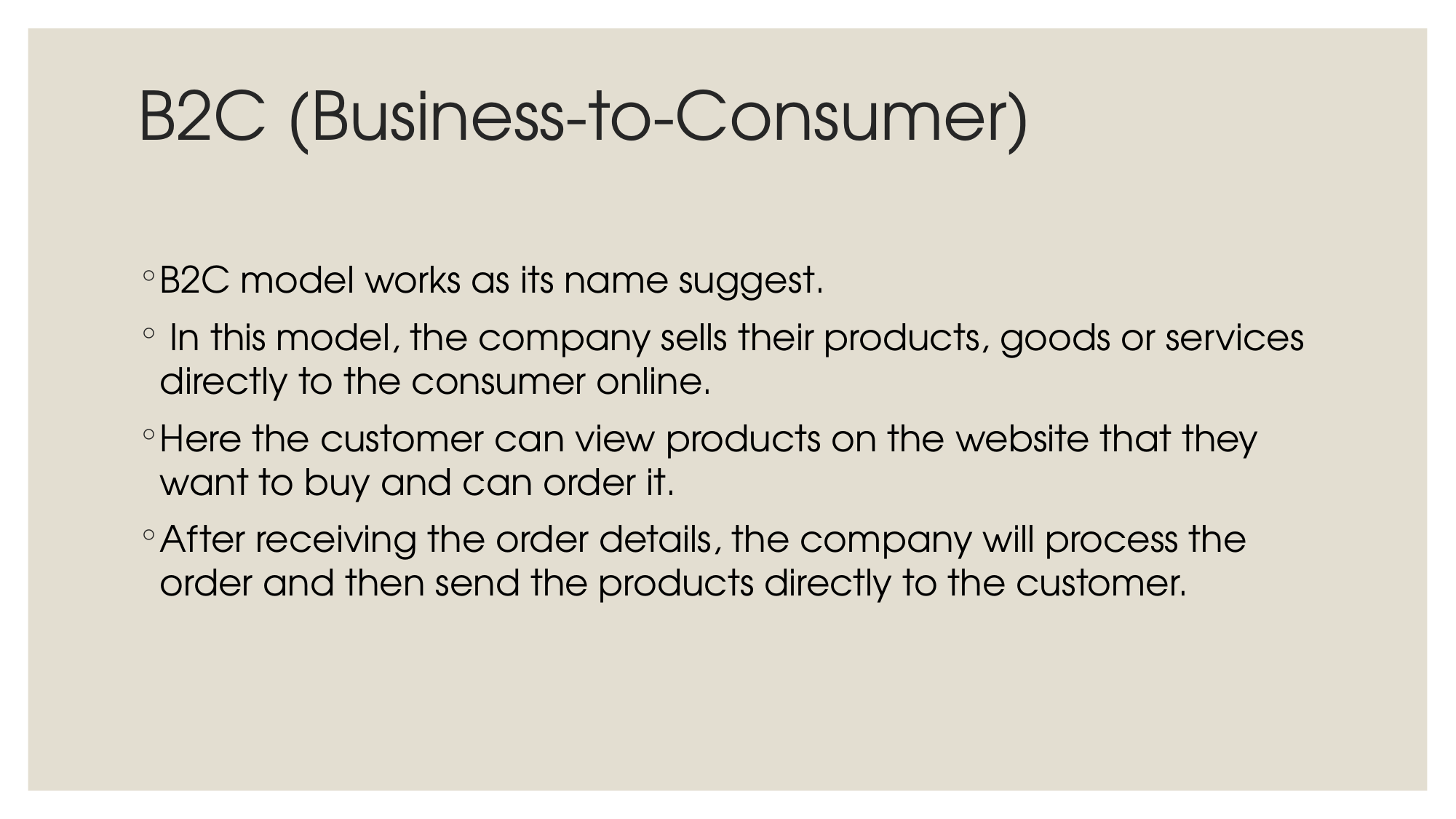

# B2C (Business-to-Consumer)
B2C model works as its name suggest.
 In this model, the company sells their products, goods or services directly to the consumer online.
Here the customer can view products on the website that they want to buy and can order it.
After receiving the order details, the company will process the order and then send the products directly to the customer.